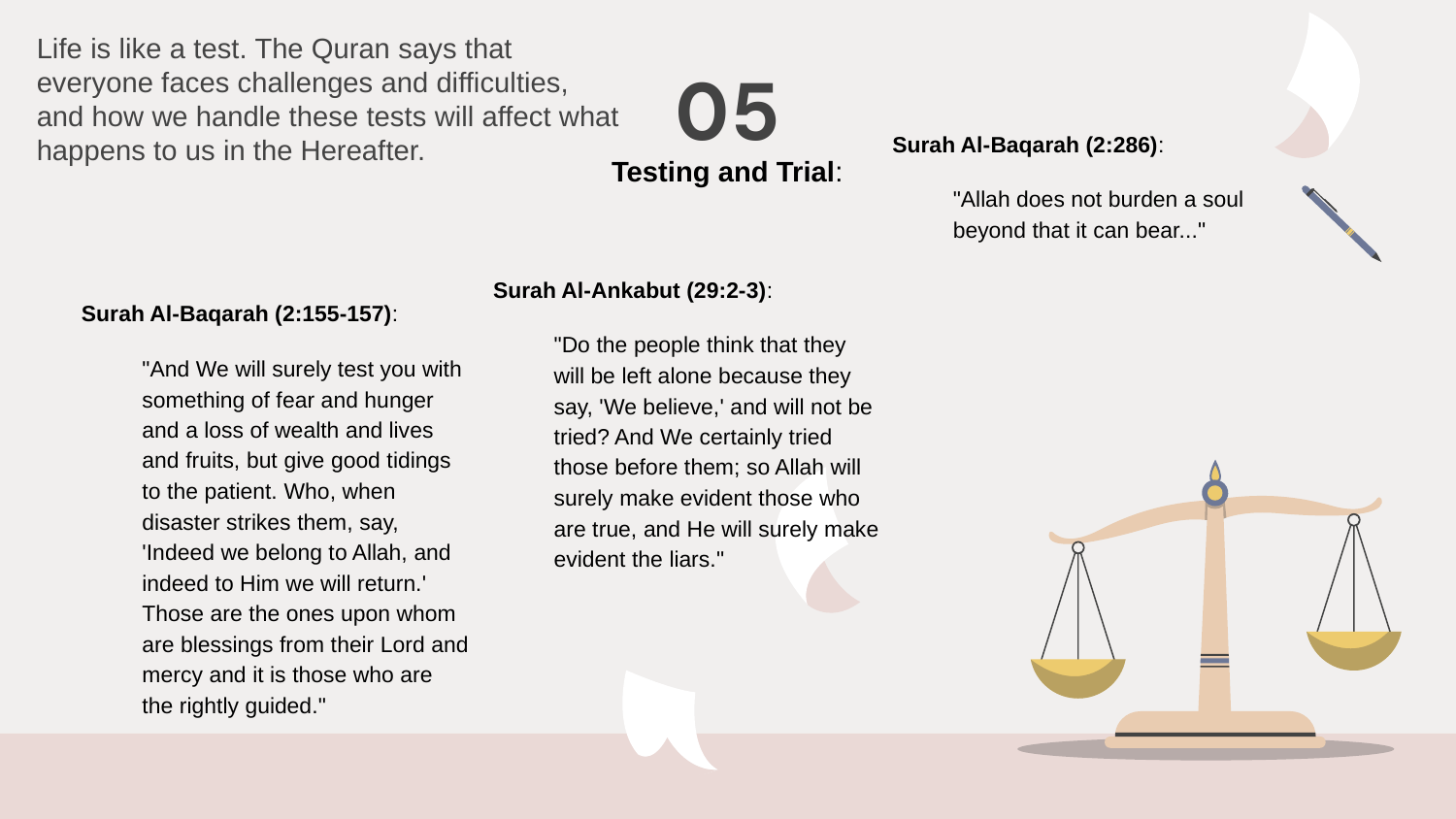

Life is like a test. The Quran says that everyone faces challenges and difficulties, and how we handle these tests will affect what happens to us in the Hereafter.
# 05
Surah Al-Baqarah (2:286):
"Allah does not burden a soul beyond that it can bear..."
Testing and Trial:
Surah Al-Ankabut (29:2-3):
"Do the people think that they will be left alone because they say, 'We believe,' and will not be tried? And We certainly tried those before them; so Allah will surely make evident those who are true, and He will surely make evident the liars."
Surah Al-Baqarah (2:155-157):
"And We will surely test you with something of fear and hunger and a loss of wealth and lives and fruits, but give good tidings to the patient. Who, when disaster strikes them, say, 'Indeed we belong to Allah, and indeed to Him we will return.' Those are the ones upon whom are blessings from their Lord and mercy and it is those who are the rightly guided."